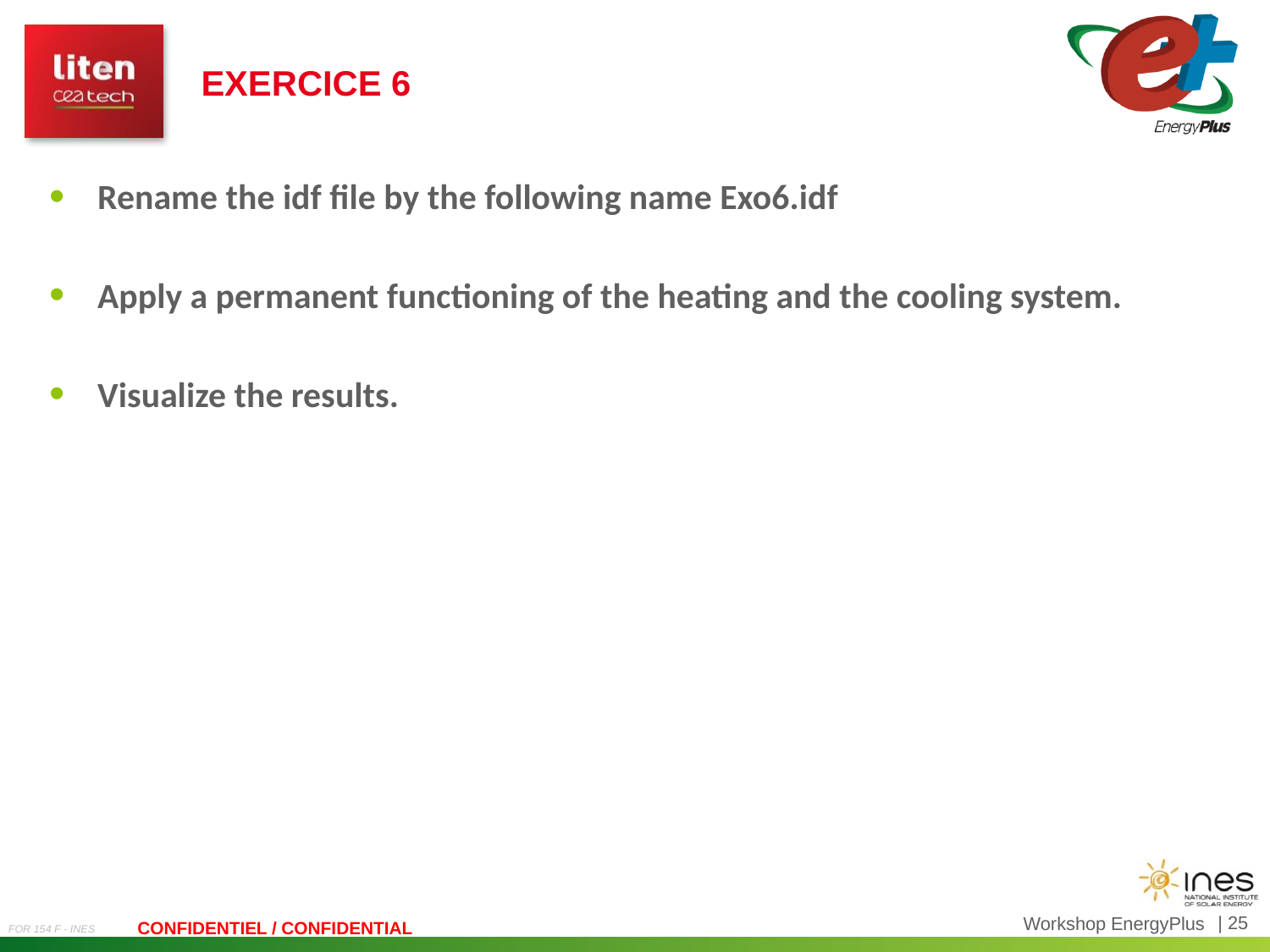

Exercice 6
Rename the idf file by the following name Exo6.idf

Apply a permanent functioning of the heating and the cooling system.

Visualize the results.
Workshop EnergyPlus